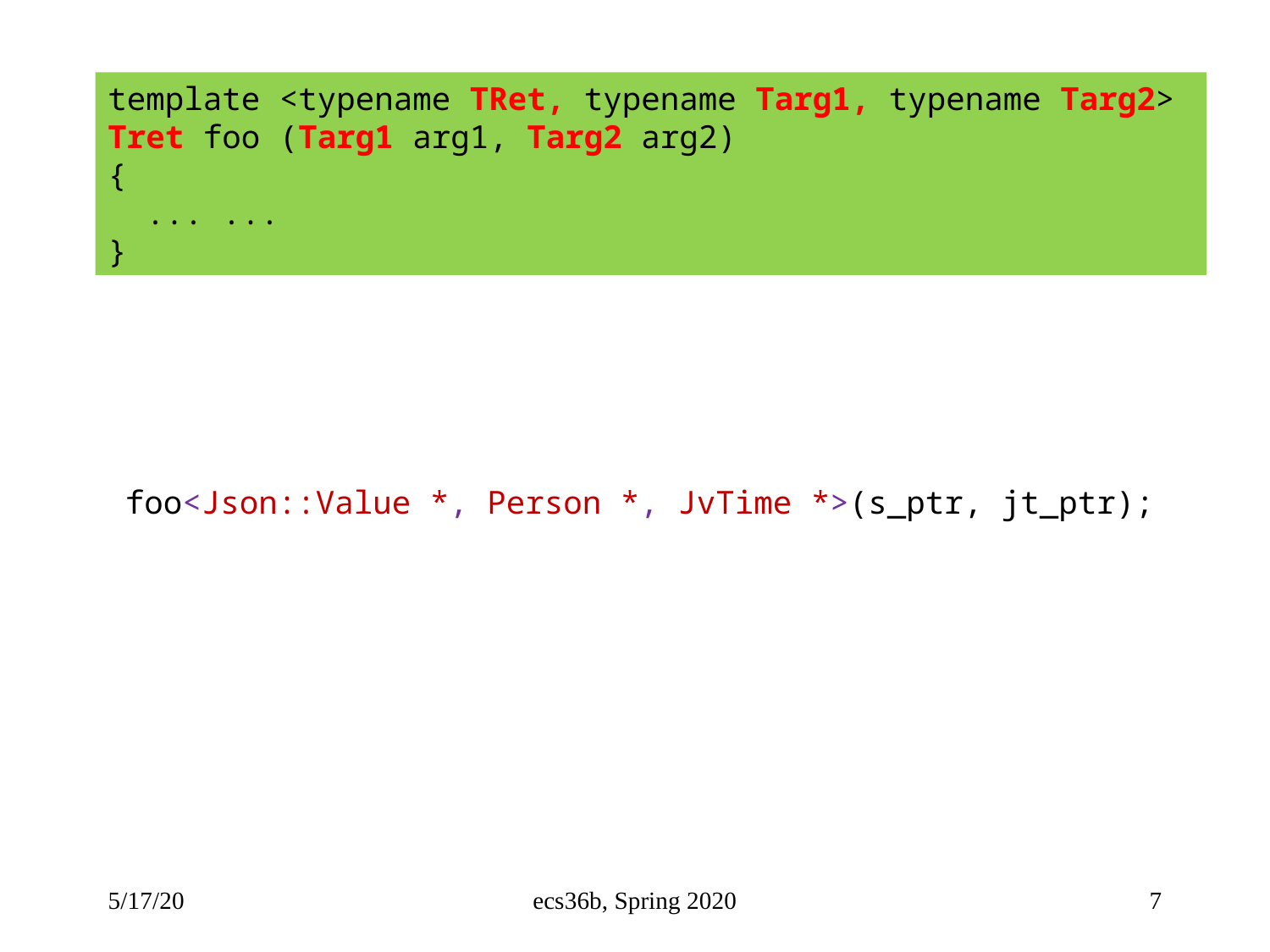

template <typename TRet, typename Targ1, typename Targ2>
Tret foo (Targ1 arg1, Targ2 arg2)
{
  ... ...
}
foo<Json::Value *, Person *, JvTime *>(s_ptr, jt_ptr);
5/17/20
ecs36b, Spring 2020
7